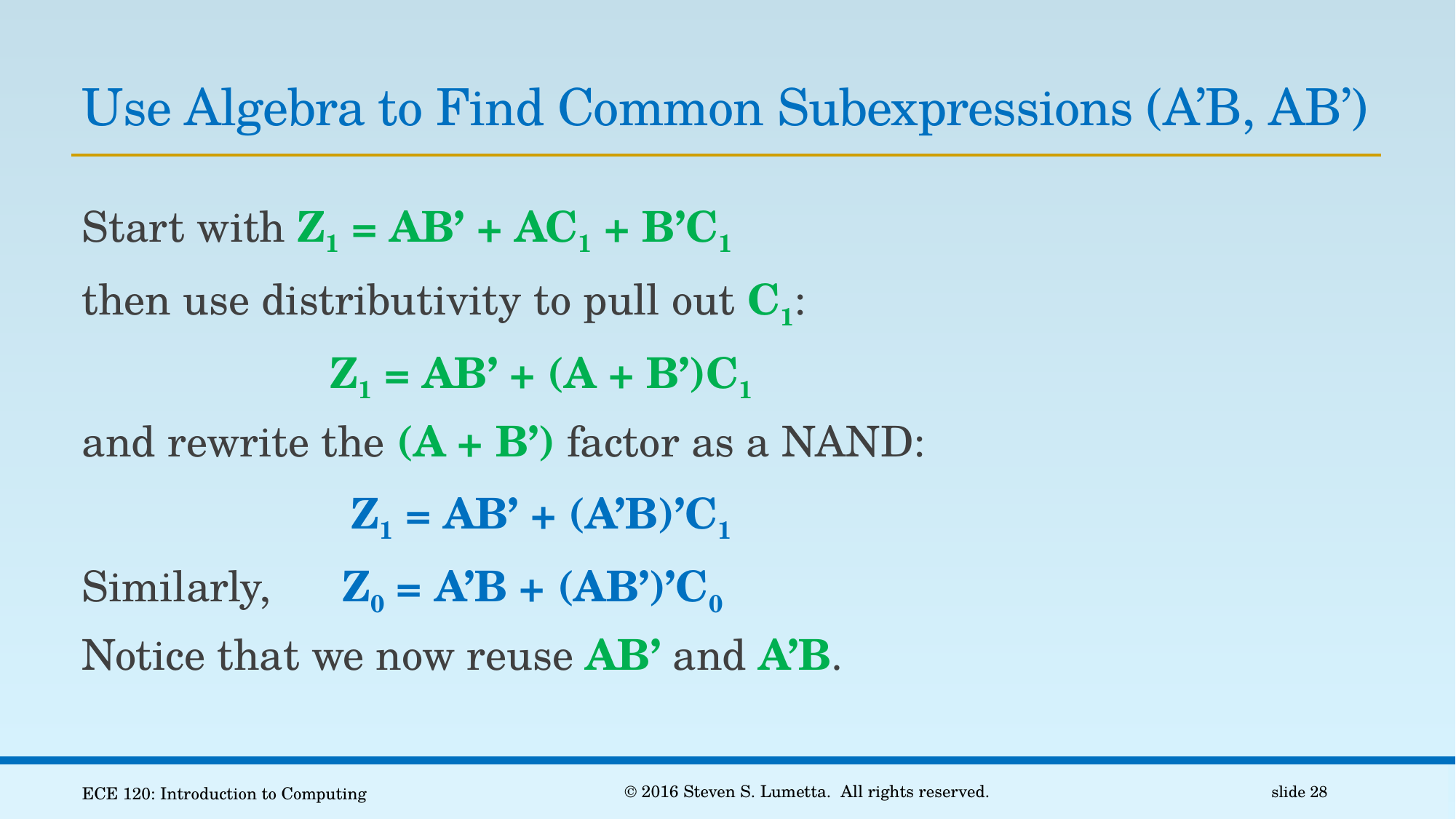

# Use Algebra to Find Common Subexpressions (A’B, AB’)
Start with Z1 = AB’ + AC1 + B’C1
then use distributivity to pull out C1:
Z1 = AB’ + (A + B’)C1
and rewrite the (A + B’) factor as a NAND:
Z1 = AB’ + (A’B)’C1
Similarly,      Z0 = A’B + (AB’)’C0
Notice that we now reuse AB’ and A’B.
ECE 120: Introduction to Computing
© 2016 Steven S. Lumetta.  All rights reserved.
slide 28